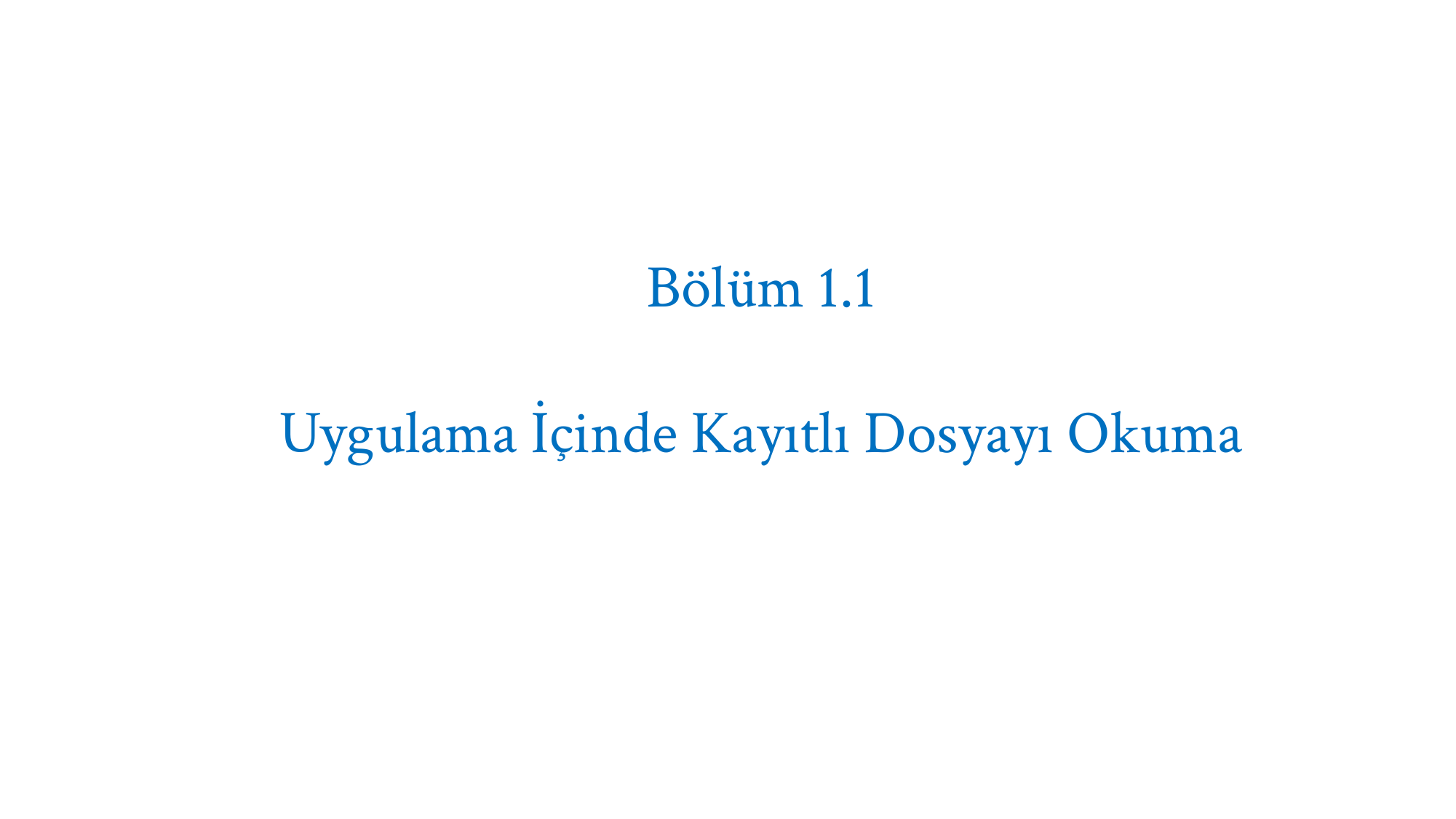

Bölüm 1.1

Uygulama İçinde Kayıtlı Dosyayı Okuma